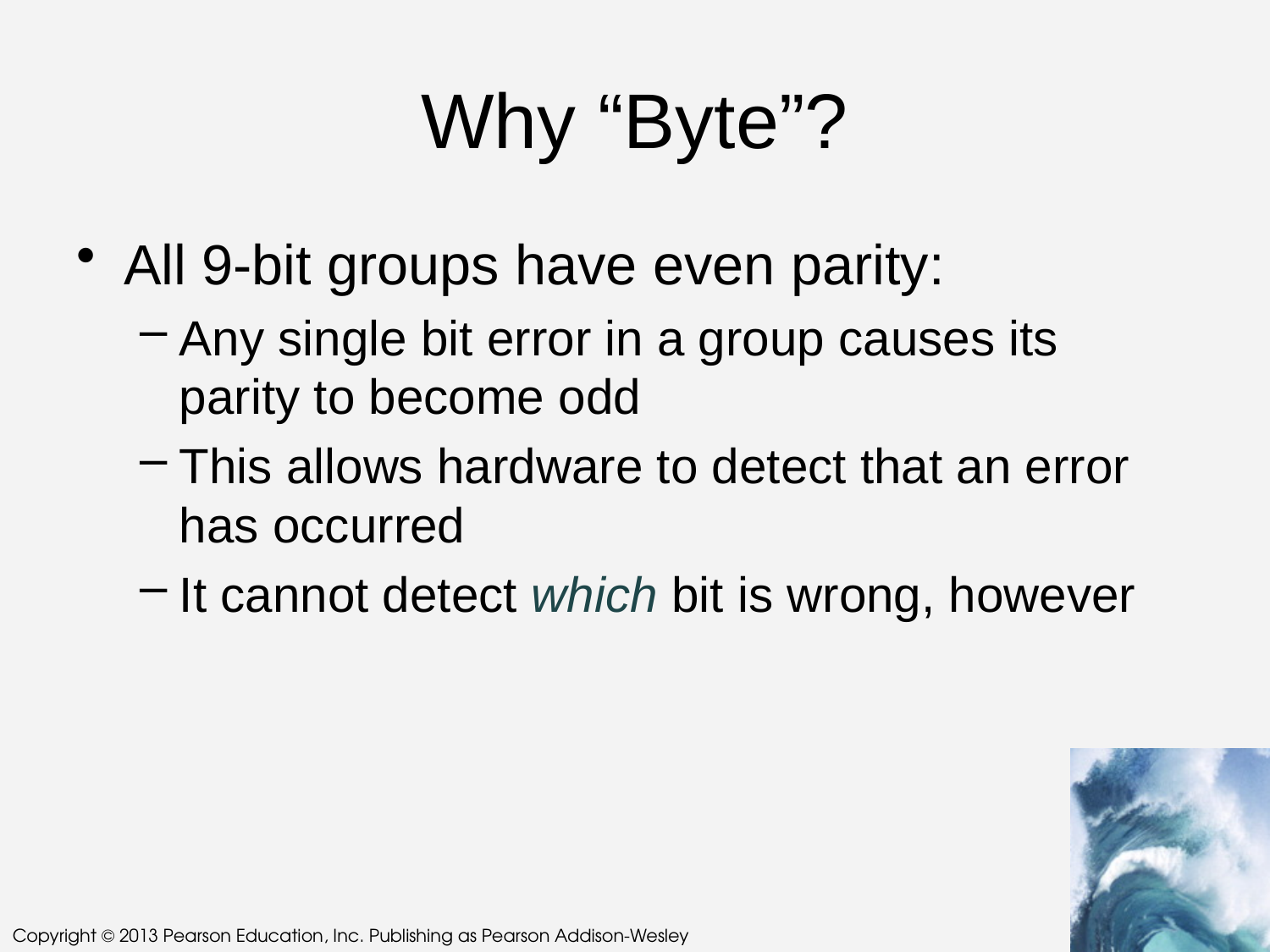

# Why “Byte”?
All 9-bit groups have even parity:
Any single bit error in a group causes its parity to become odd
This allows hardware to detect that an error has occurred
It cannot detect which bit is wrong, however